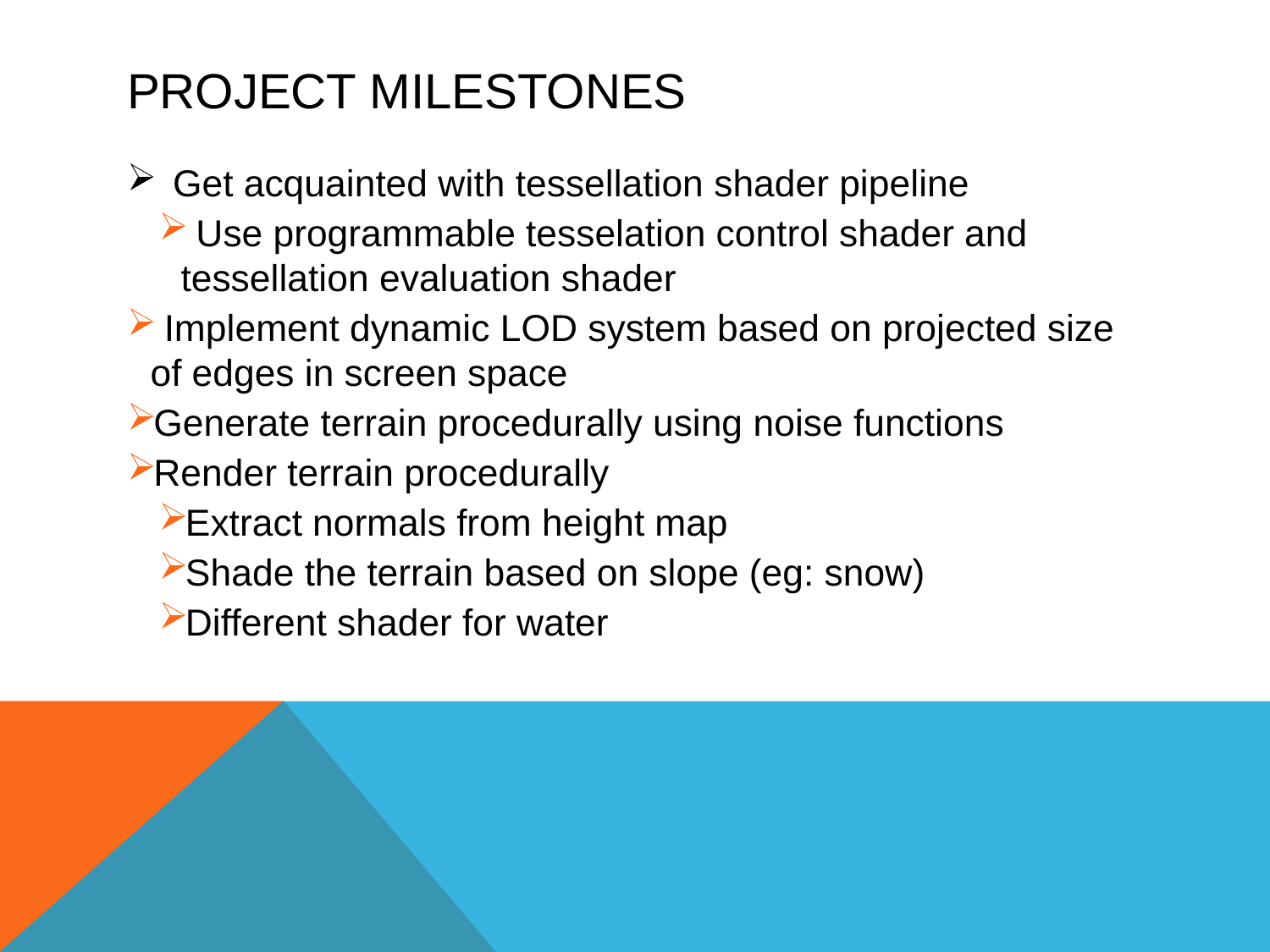

# PROJECT MILESTONES
Get acquainted with tessellation shader pipeline
 Use programmable tesselation control shader and tessellation evaluation shader
 Implement dynamic LOD system based on projected size of edges in screen space
Generate terrain procedurally using noise functions
Render terrain procedurally
Extract normals from height map
Shade the terrain based on slope (eg: snow)
Different shader for water